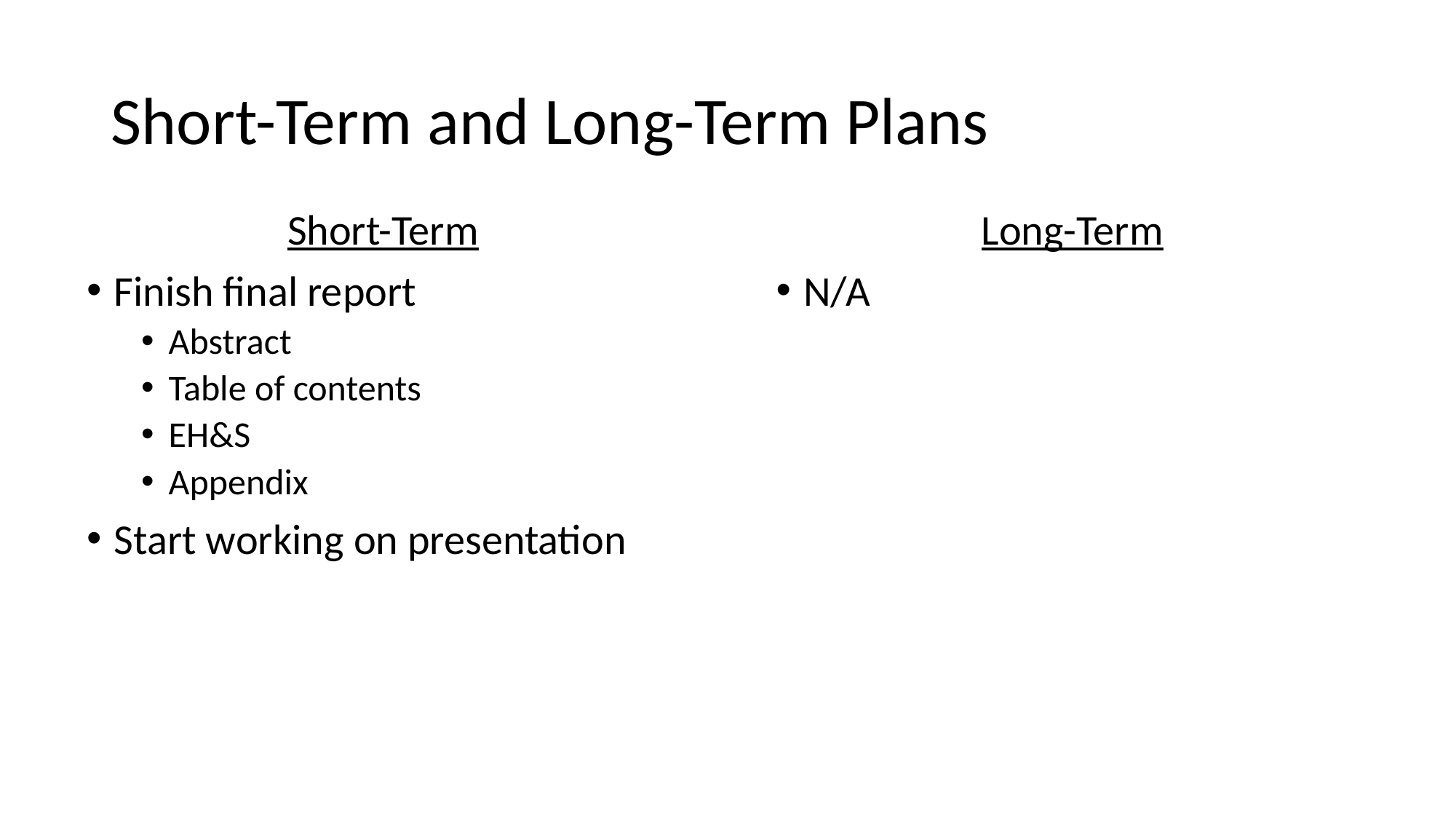

# Short-Term and Long-Term Plans
Short-Term
Finish final report
Abstract
Table of contents
EH&S
Appendix
Start working on presentation

Long-Term
N/A